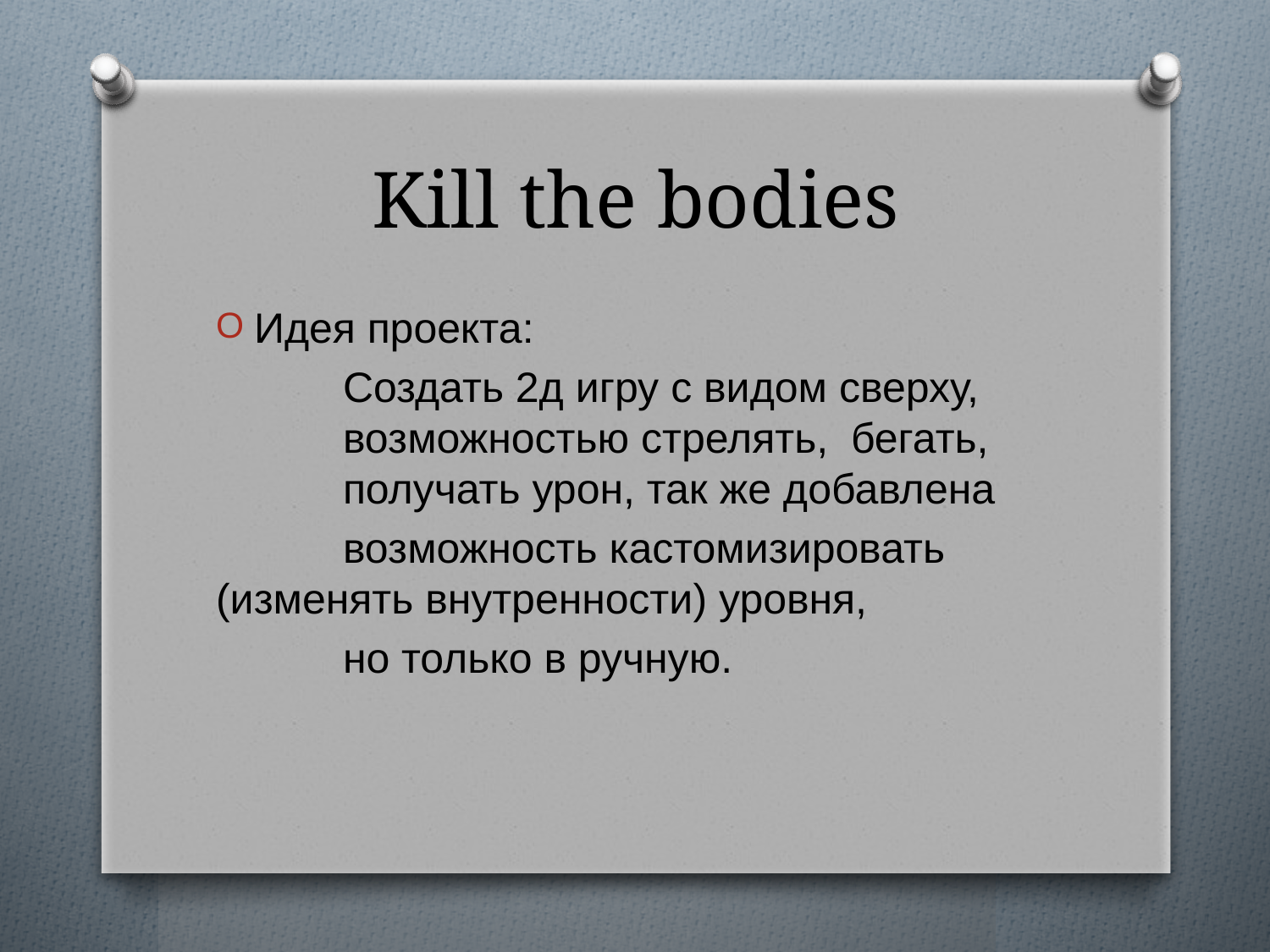

# Kill the bodies
Идея проекта:
	Создать 2д игру с видом сверху, 	возможностью стрелять, 	бегать, 	получать урон, так же добавлена
	возможность кастомизировать 	(изменять внутренности) уровня,
	но только в ручную.